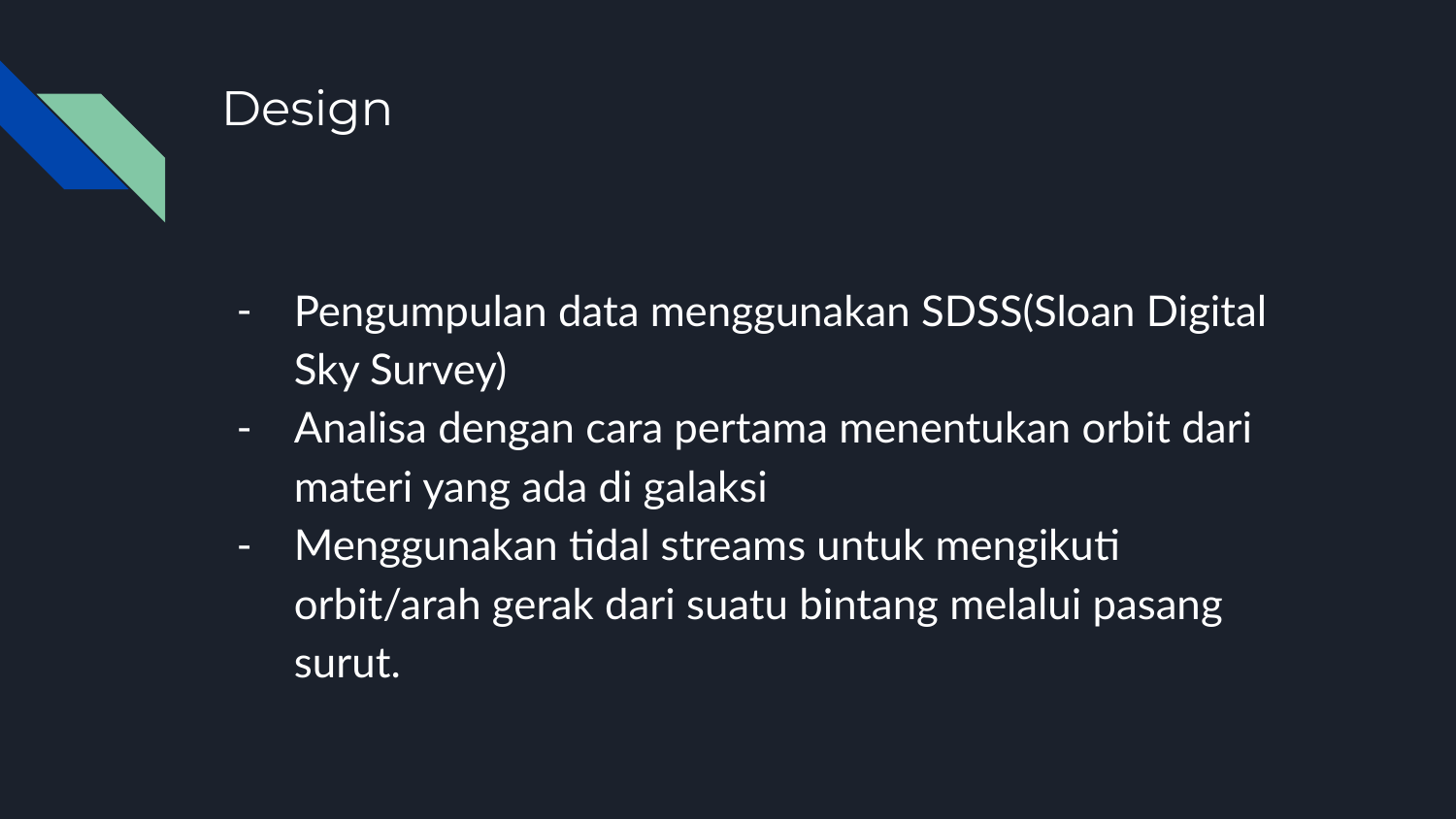

# Design
Pengumpulan data menggunakan SDSS(Sloan Digital Sky Survey)
Analisa dengan cara pertama menentukan orbit dari materi yang ada di galaksi
Menggunakan tidal streams untuk mengikuti orbit/arah gerak dari suatu bintang melalui pasang surut.